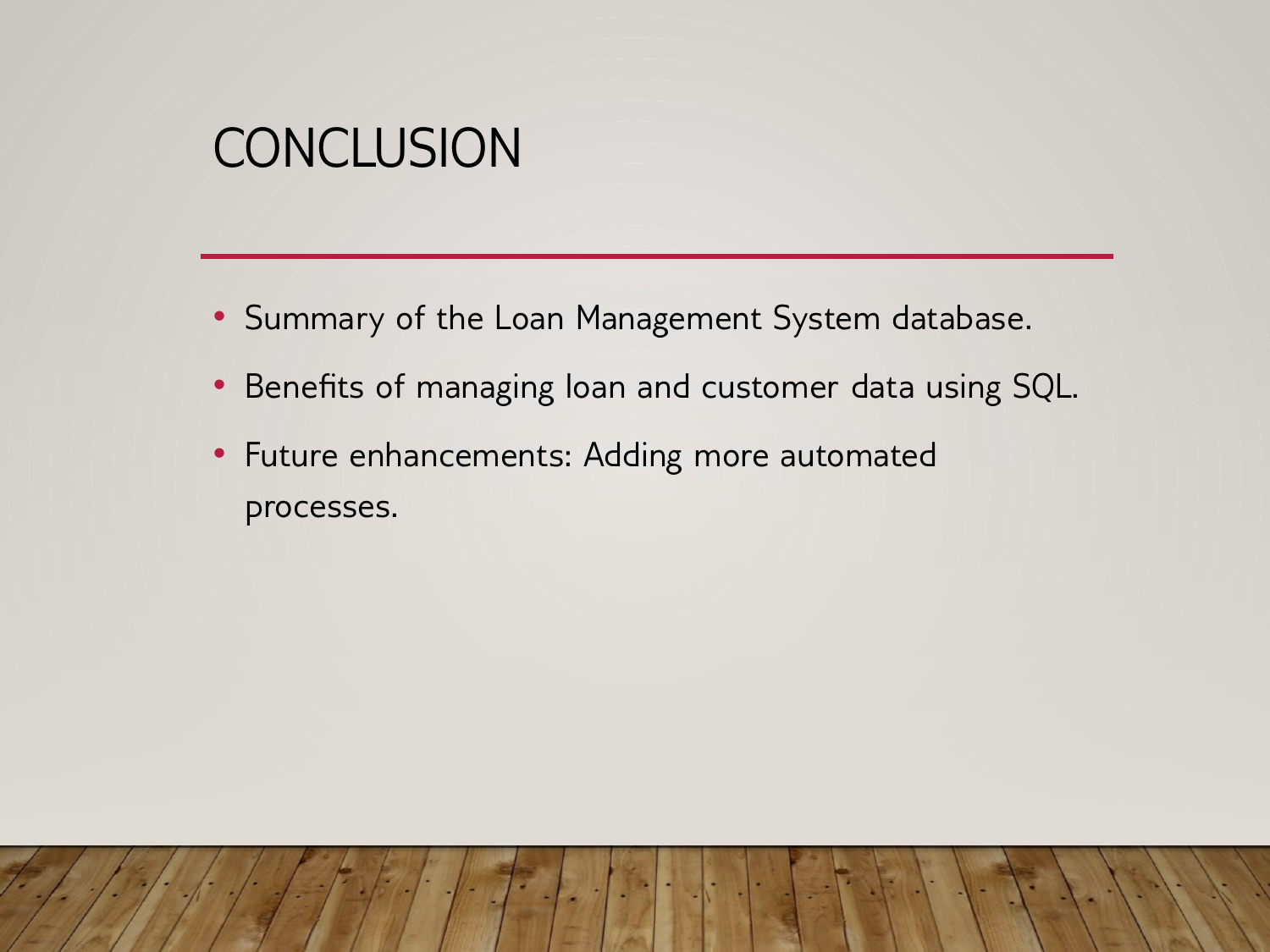

# Conclusion
Summary of the Loan Management System database.
Benefits of managing loan and customer data using SQL.
Future enhancements: Adding more automated processes.